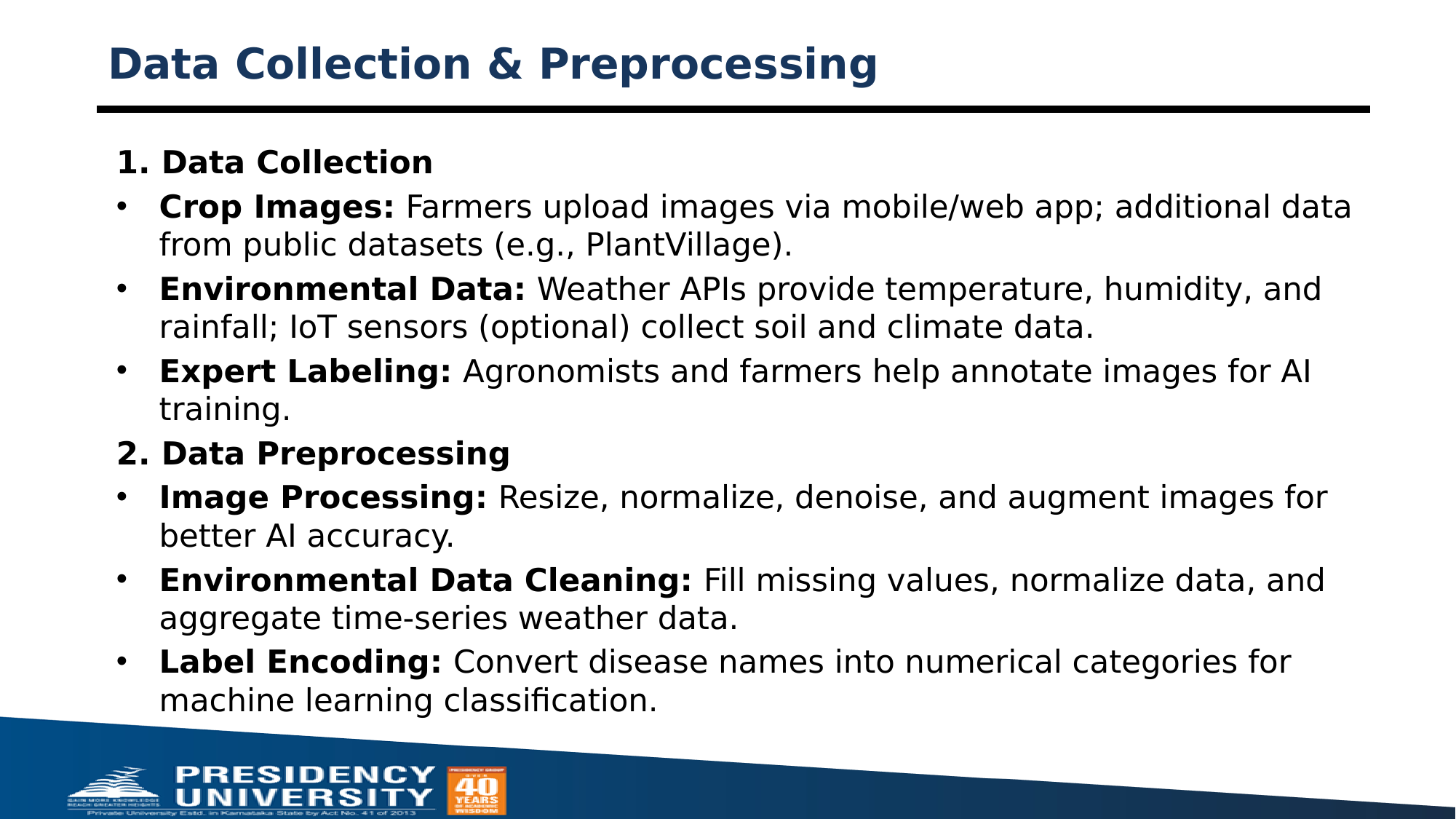

# Data Collection & Preprocessing
1. Data Collection
Crop Images: Farmers upload images via mobile/web app; additional data from public datasets (e.g., PlantVillage).
Environmental Data: Weather APIs provide temperature, humidity, and rainfall; IoT sensors (optional) collect soil and climate data.
Expert Labeling: Agronomists and farmers help annotate images for AI training.
2. Data Preprocessing
Image Processing: Resize, normalize, denoise, and augment images for better AI accuracy.
Environmental Data Cleaning: Fill missing values, normalize data, and aggregate time-series weather data.
Label Encoding: Convert disease names into numerical categories for machine learning classification.